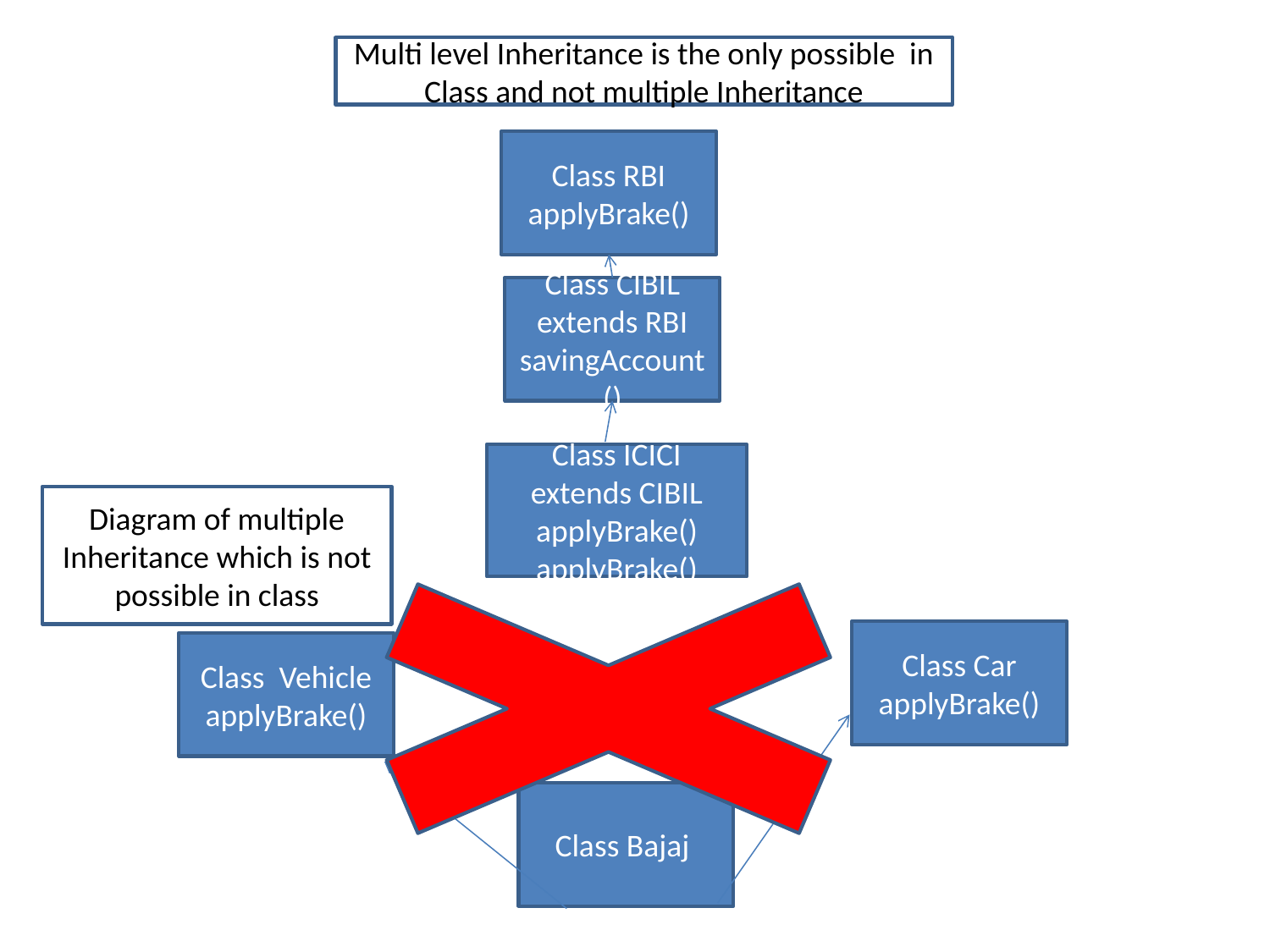

Multi level Inheritance is the only possible  in Class and not multiple Inheritance
Class RBI
applyBrake()
Class CIBIL extends RBI
savingAccount()
Class ICICI extends CIBIL
applyBrake()
applyBrake()
Diagram of multiple Inheritance which is not possible in class

Class Car
applyBrake()
Class  Vehicle
applyBrake()
Class Bajaj